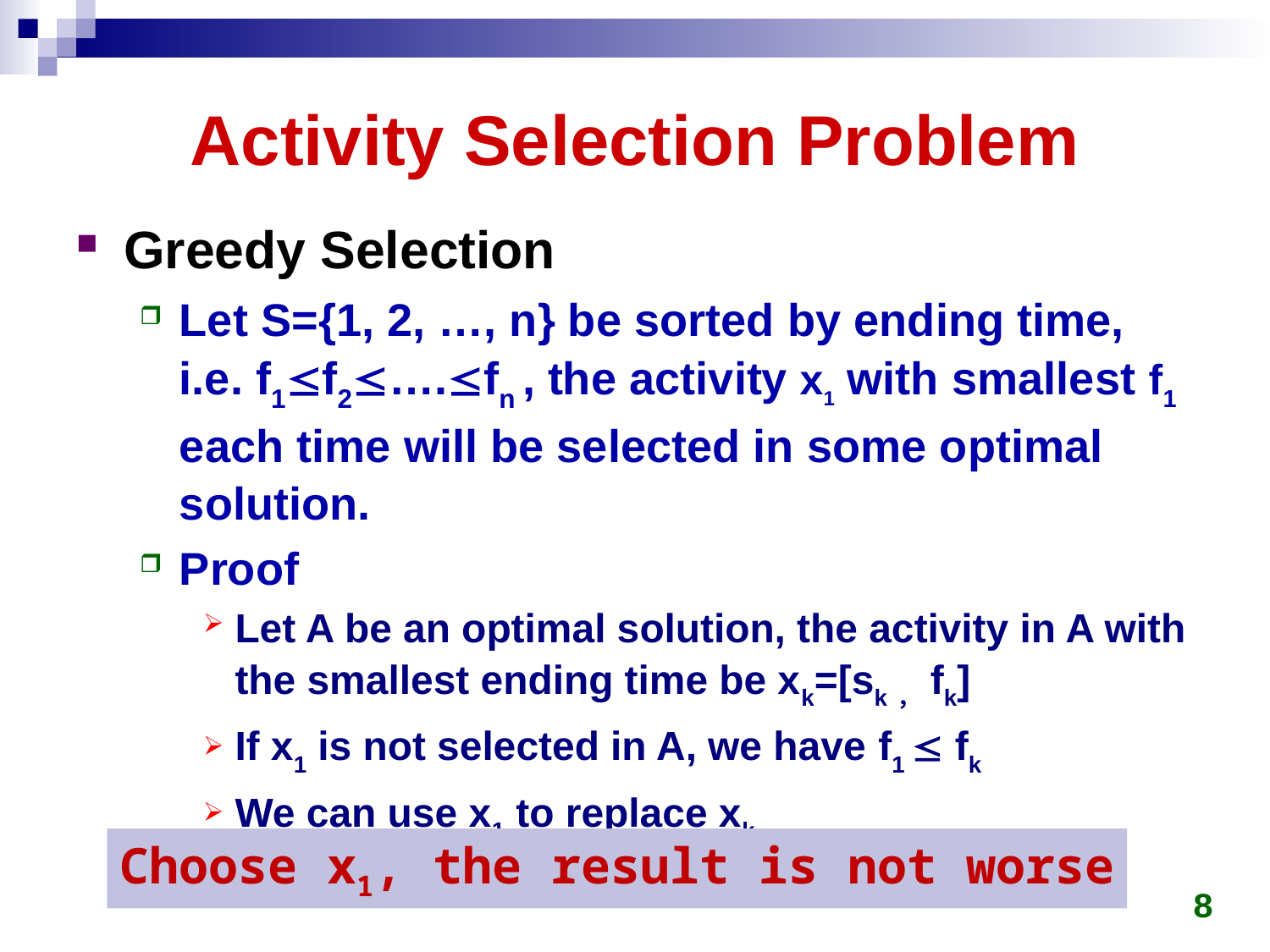

# Activity Selection Problem
Greedy Selection
Let S={1, 2, …, n} be sorted by ending time, i.e. f1≤f2≤….≤fn , the activity x1 with smallest f1 each time will be selected in some optimal solution.
Proof
Let A be an optimal solution, the activity in A with the smallest ending time be xk=[sk，fk]
If x1 is not selected in A, we have f1 ≤ fk
We can use x1 to replace xk

Choose x1, the result is not worse
8